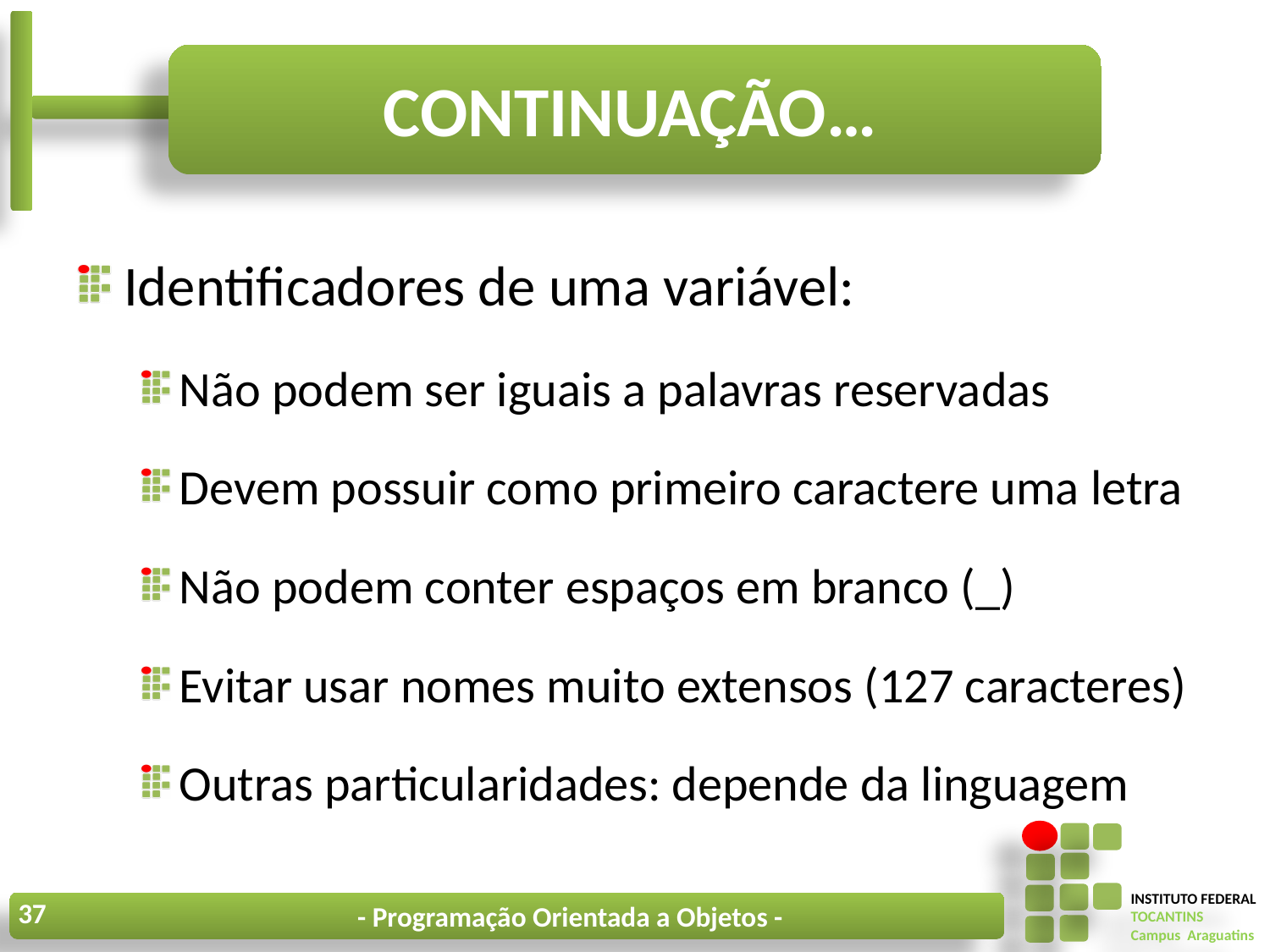

# Continuação…
Identificadores de uma variável:
Não podem ser iguais a palavras reservadas
Devem possuir como primeiro caractere uma letra
Não podem conter espaços em branco (_)
Evitar usar nomes muito extensos (127 caracteres)
Outras particularidades: depende da linguagem
37